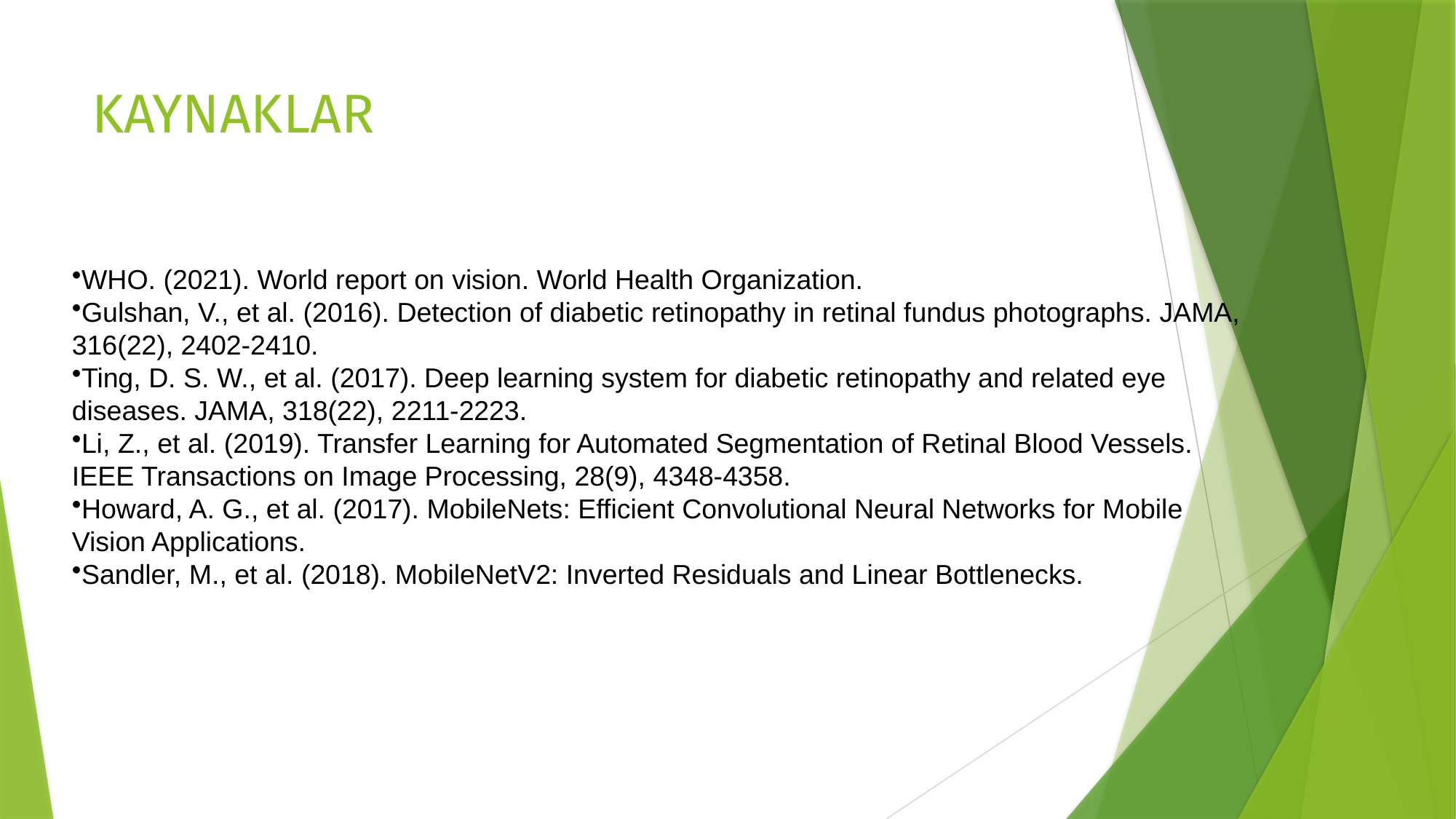

# KAYNAKLAR

WHO. (2021). World report on vision. World Health Organization.
Gulshan, V., et al. (2016). Detection of diabetic retinopathy in retinal fundus photographs. JAMA, 316(22), 2402-2410.
Ting, D. S. W., et al. (2017). Deep learning system for diabetic retinopathy and related eye diseases. JAMA, 318(22), 2211-2223.
Li, Z., et al. (2019). Transfer Learning for Automated Segmentation of Retinal Blood Vessels. IEEE Transactions on Image Processing, 28(9), 4348-4358.
Howard, A. G., et al. (2017). MobileNets: Efficient Convolutional Neural Networks for Mobile Vision Applications.
Sandler, M., et al. (2018). MobileNetV2: Inverted Residuals and Linear Bottlenecks.